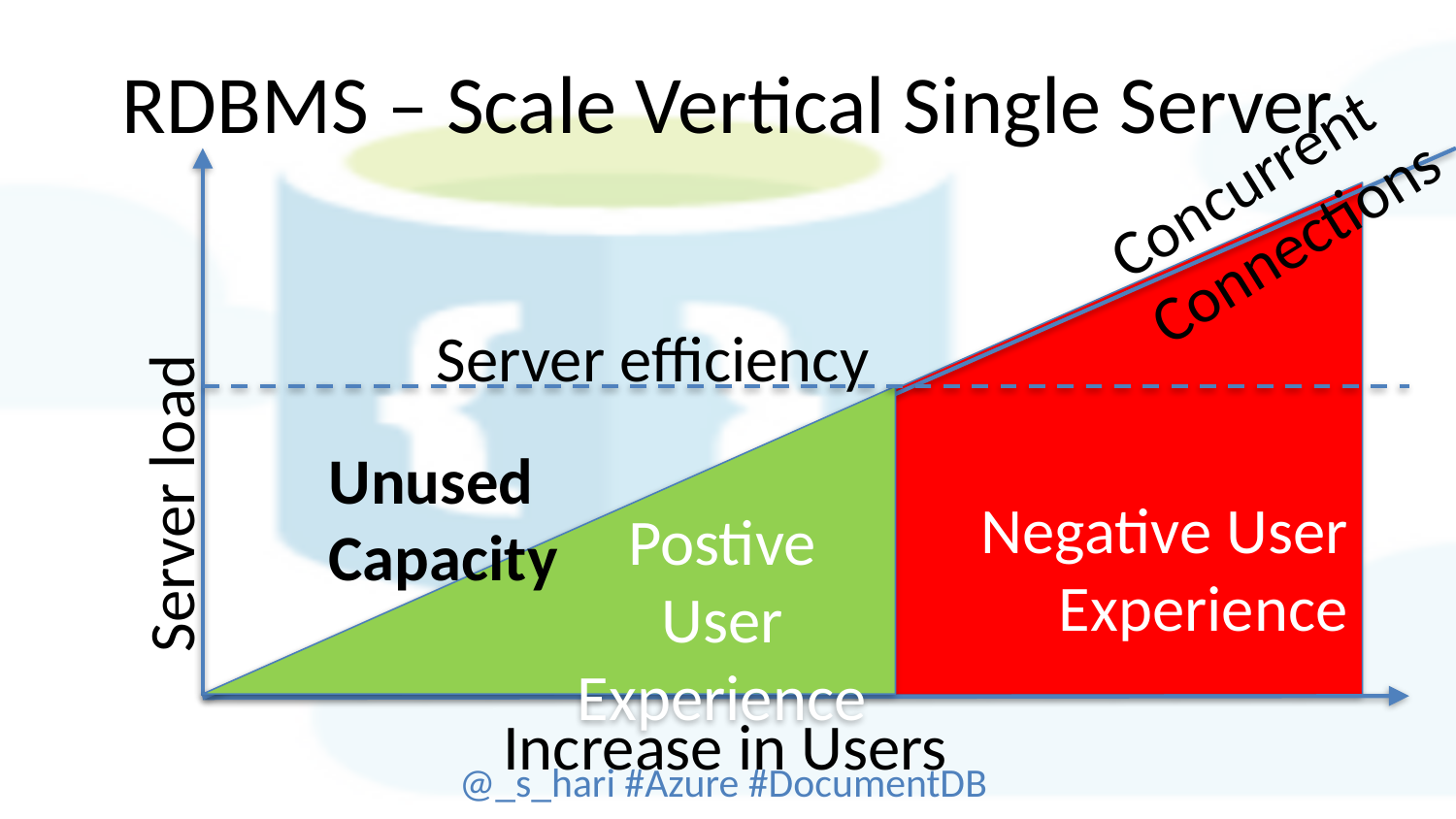

# RDBMS – Scale Vertical Single Server
Concurrent Connections
Negative User Experience
Server efficiency
Postive User Experience
Server load
Unused
Capacity
Increase in Users
@_s_hari #Azure #DocumentDB